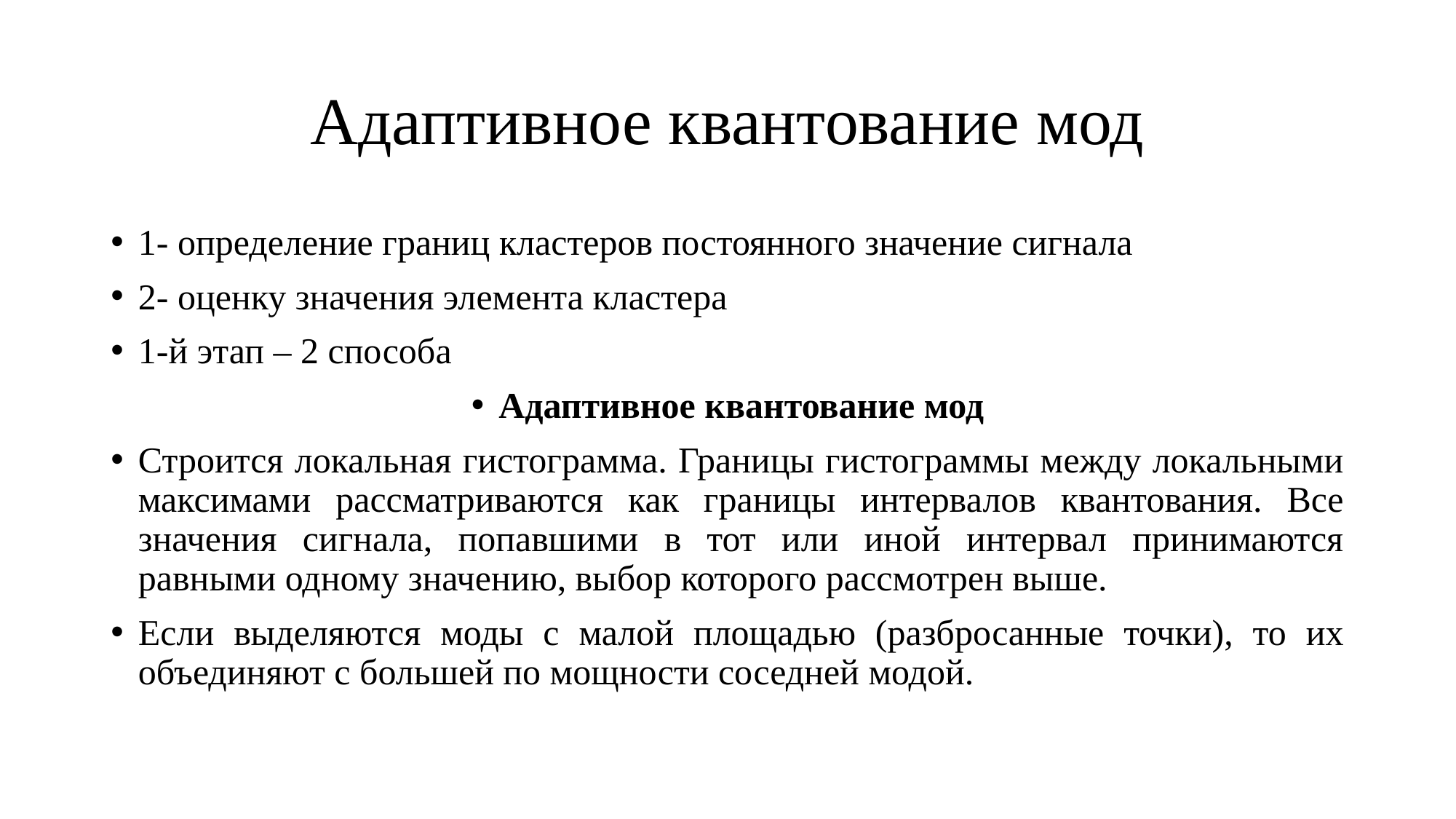

# Адаптивное квантование мод
1- определение границ кластеров постоянного значение сигнала
2- оценку значения элемента кластера
1-й этап – 2 способа
Адаптивное квантование мод
Строится локальная гистограмма. Границы гистограммы между локальными максимами рассматриваются как границы интервалов квантования. Все значения сигнала, попавшими в тот или иной интервал принимаются равными одному значению, выбор которого рассмотрен выше.
Если выделяются моды с малой площадью (разбросанные точки), то их объединяют с большей по мощности соседней модой.